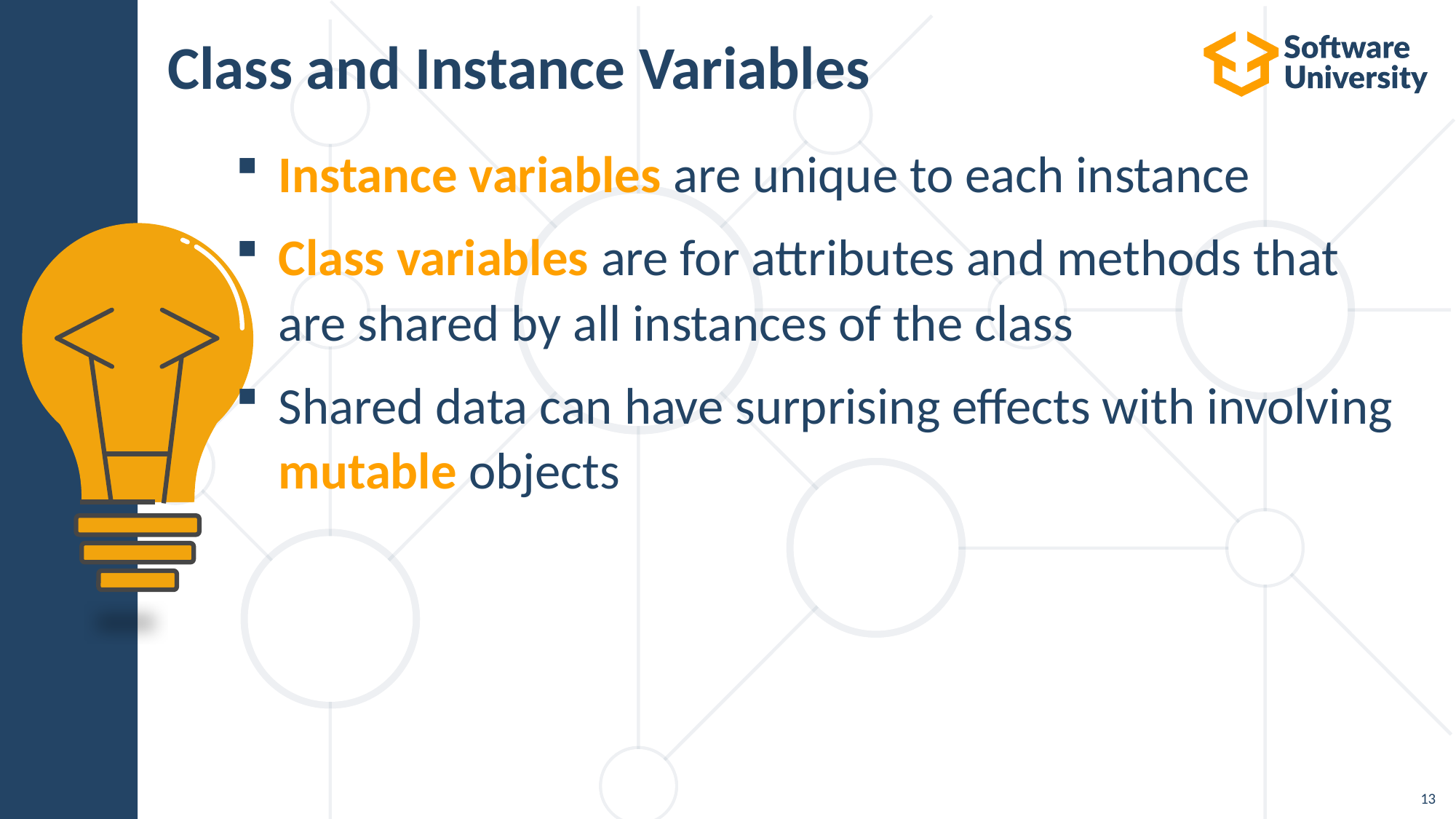

# Class and Instance Variables
Instance variables are unique to each instance
Class variables are for attributes and methods that are shared by all instances of the class
Shared data can have surprising effects with involving mutable objects
13